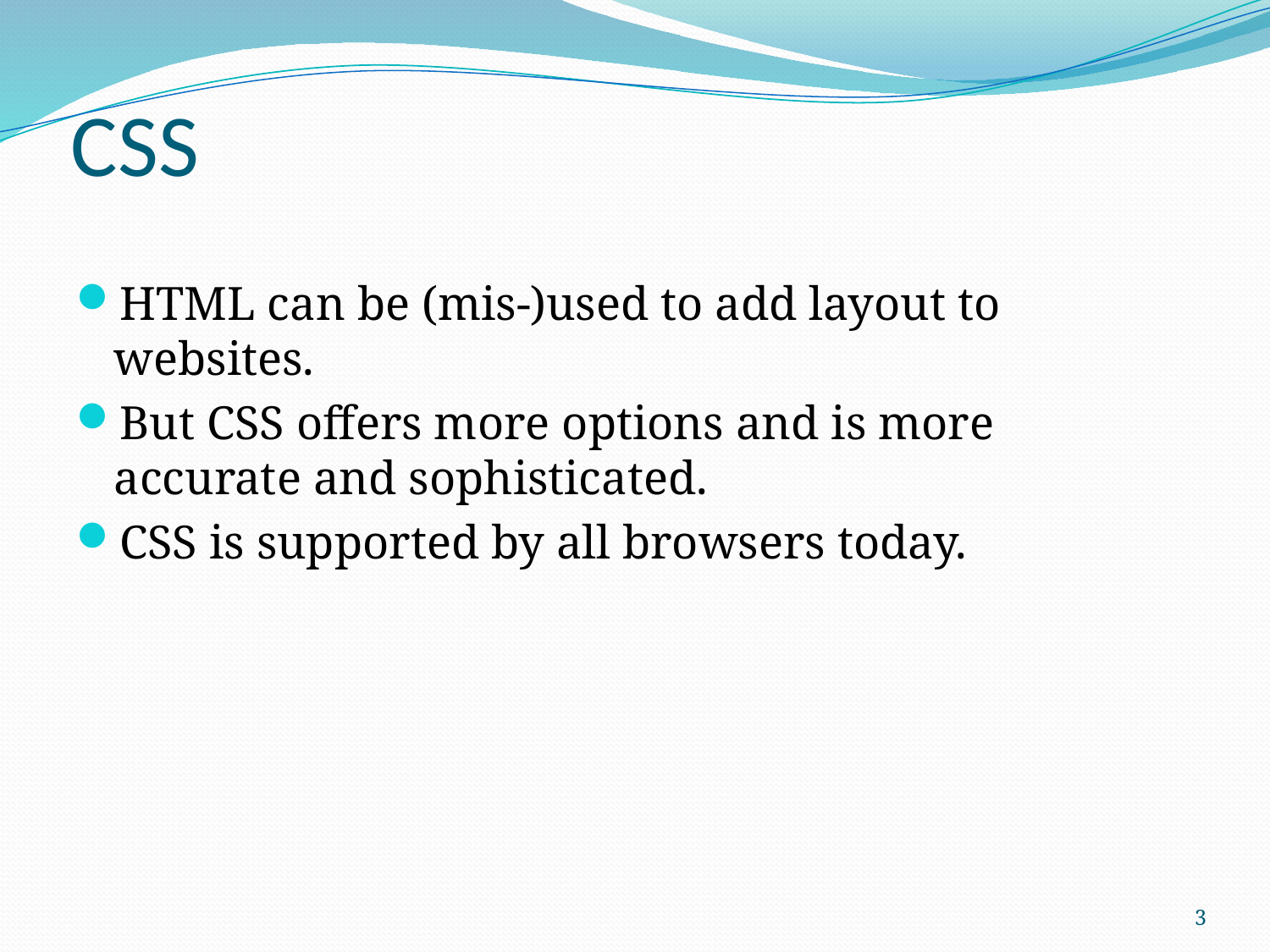

# CSS
HTML can be (mis-)used to add layout to websites.
But CSS offers more options and is more accurate and sophisticated.
CSS is supported by all browsers today.
3